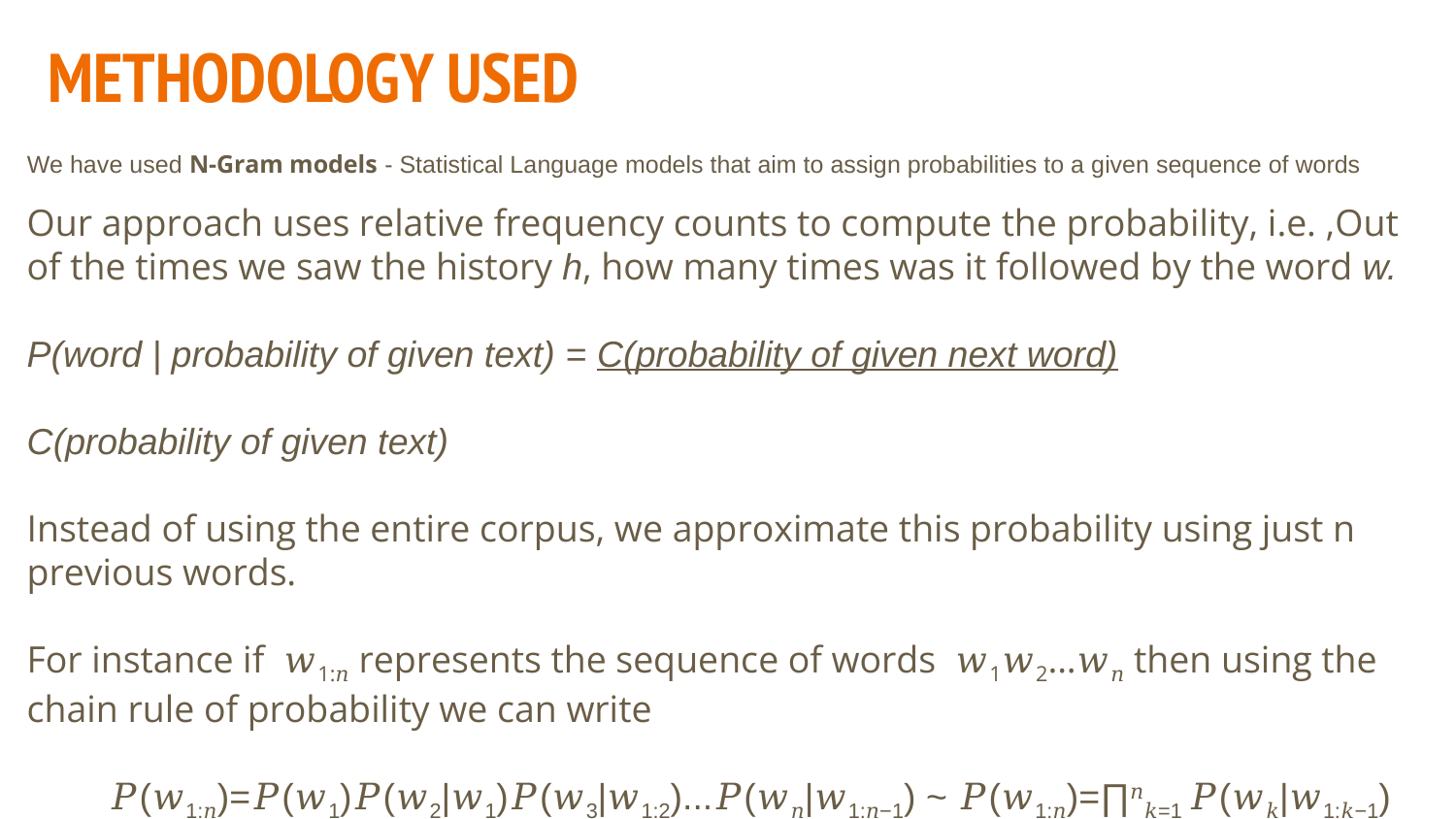

# METHODOLOGY USED
We have used N-Gram models - Statistical Language models that aim to assign probabilities to a given sequence of words
Our approach uses relative frequency counts to compute the probability, i.e. ,Out of the times we saw the history h, how many times was it followed by the word w.

P(word | probability of given text) = C(probability of given next word)
									C(probability of given text)

Instead of using the entire corpus, we approximate this probability using just n previous words.

For instance if  𝑤1:𝑛 represents the sequence of words  𝑤1𝑤2...𝑤𝑛 then using the chain rule of probability we can write

        𝑃(𝑤1:𝑛)=𝑃(𝑤1)𝑃(𝑤2|𝑤1)𝑃(𝑤3|𝑤1:2)...𝑃(𝑤𝑛|𝑤1:𝑛−1) ~ 𝑃(𝑤1:𝑛)=∏𝑛𝑘=1 𝑃(𝑤𝑘|𝑤1:𝑘−1)